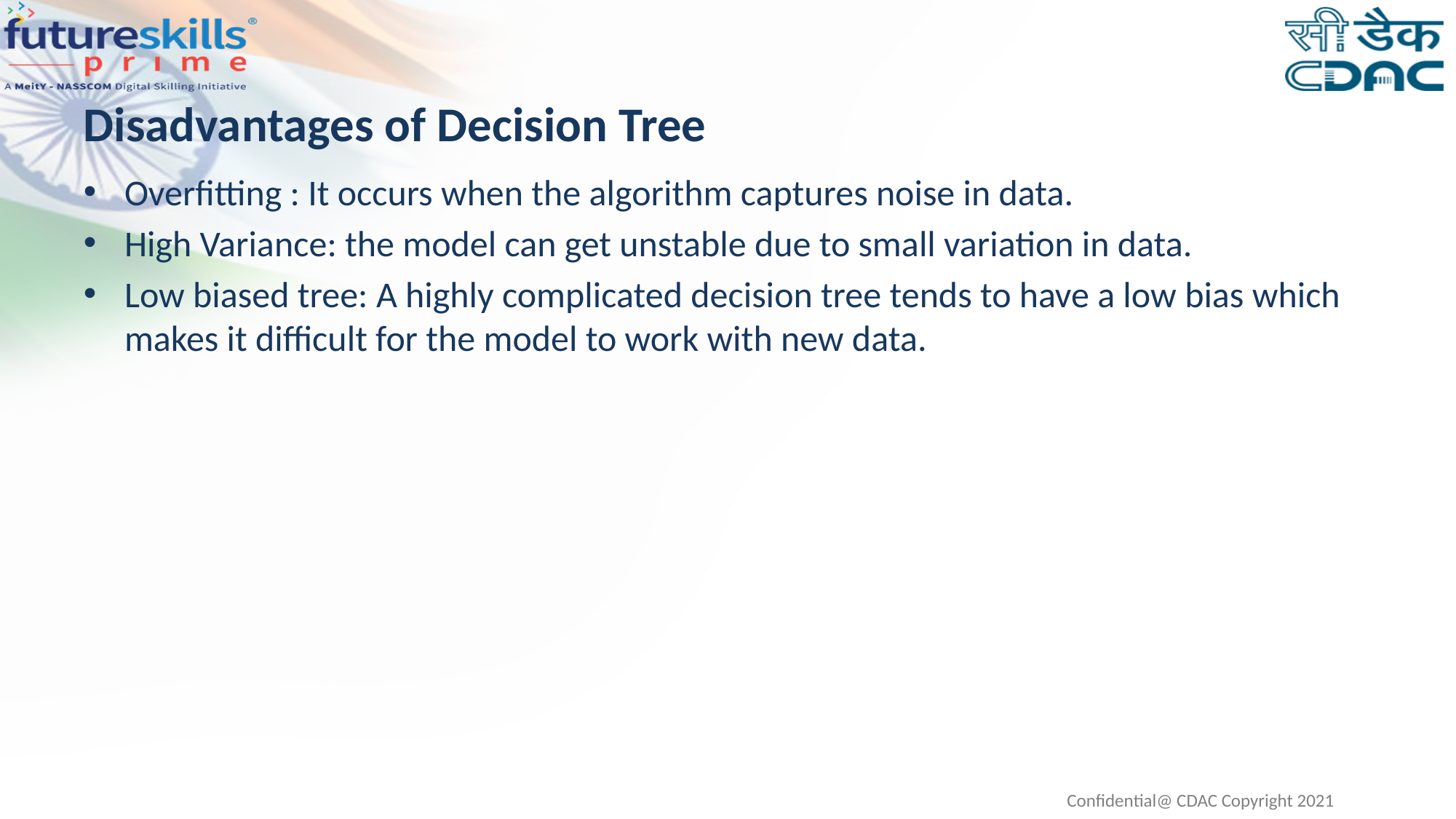

# Disadvantages of Decision Tree
Overfitting : It occurs when the algorithm captures noise in data.
High Variance: the model can get unstable due to small variation in data.
Low biased tree: A highly complicated decision tree tends to have a low bias which makes it difficult for the model to work with new data.